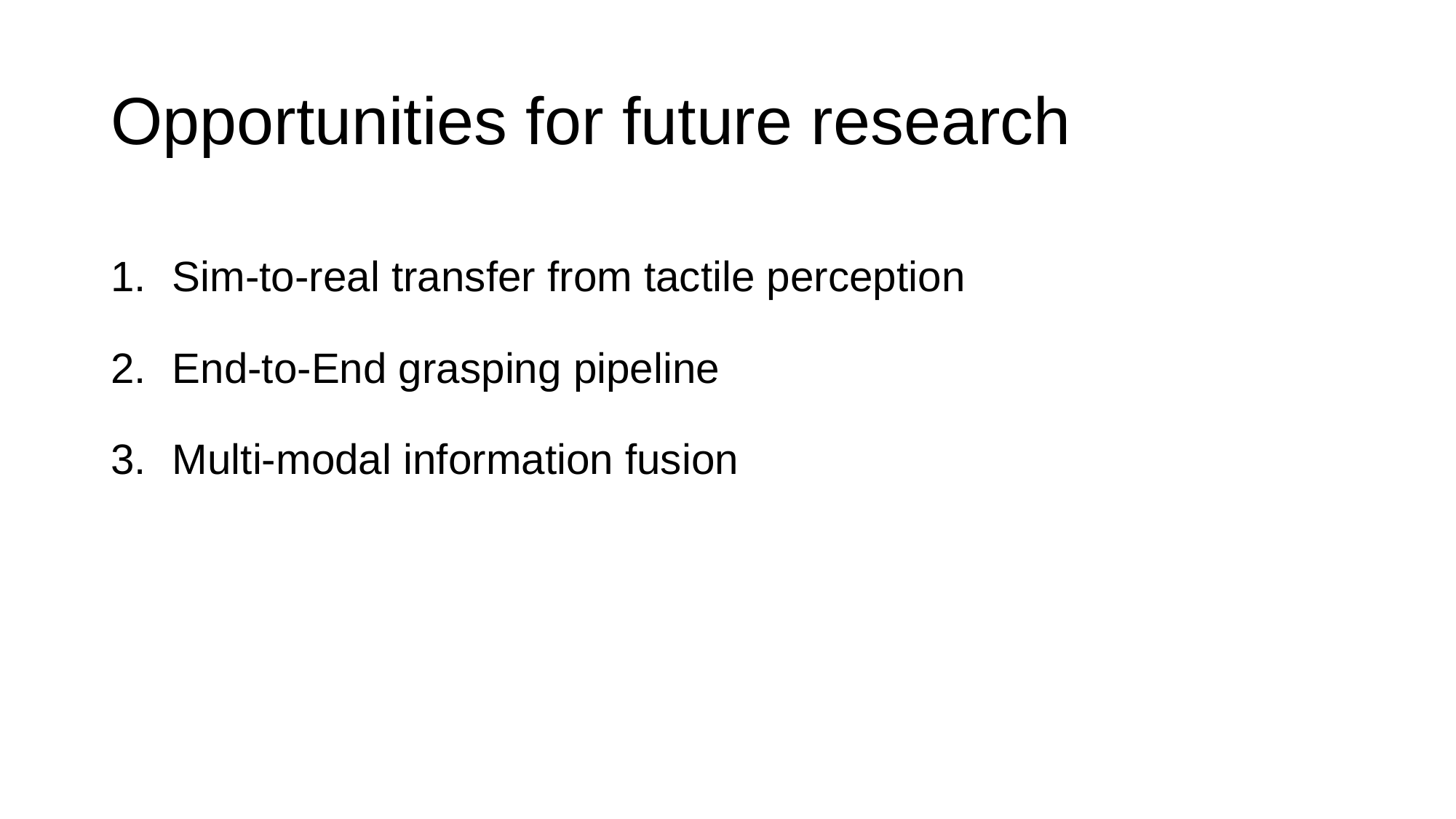

# Opportunities for future research
Sim-to-real transfer from tactile perception
End-to-End grasping pipeline
Multi-modal information fusion